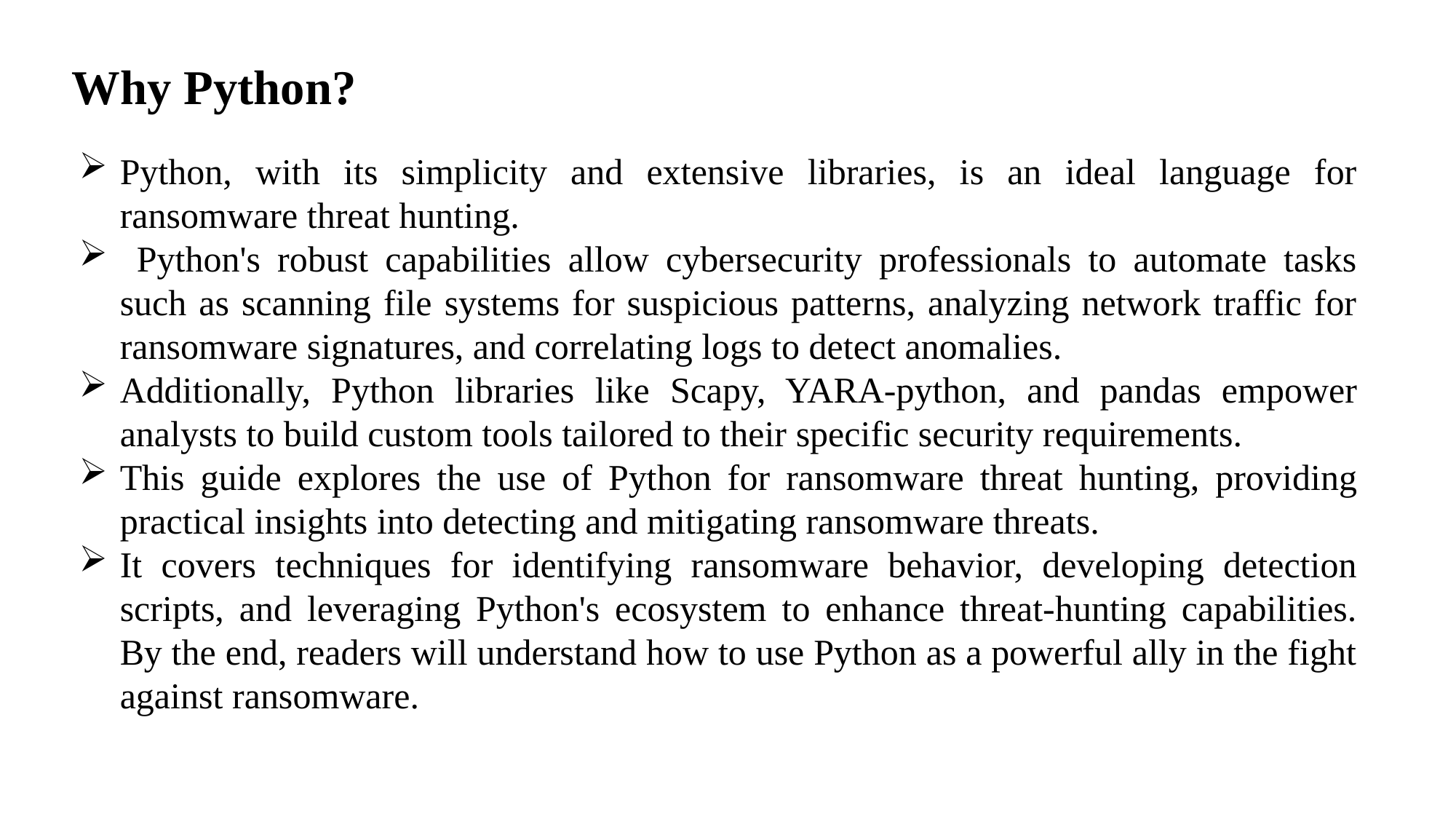

Why Python?
Python, with its simplicity and extensive libraries, is an ideal language for ransomware threat hunting.
 Python's robust capabilities allow cybersecurity professionals to automate tasks such as scanning file systems for suspicious patterns, analyzing network traffic for ransomware signatures, and correlating logs to detect anomalies.
Additionally, Python libraries like Scapy, YARA-python, and pandas empower analysts to build custom tools tailored to their specific security requirements.
This guide explores the use of Python for ransomware threat hunting, providing practical insights into detecting and mitigating ransomware threats.
It covers techniques for identifying ransomware behavior, developing detection scripts, and leveraging Python's ecosystem to enhance threat-hunting capabilities. By the end, readers will understand how to use Python as a powerful ally in the fight against ransomware.